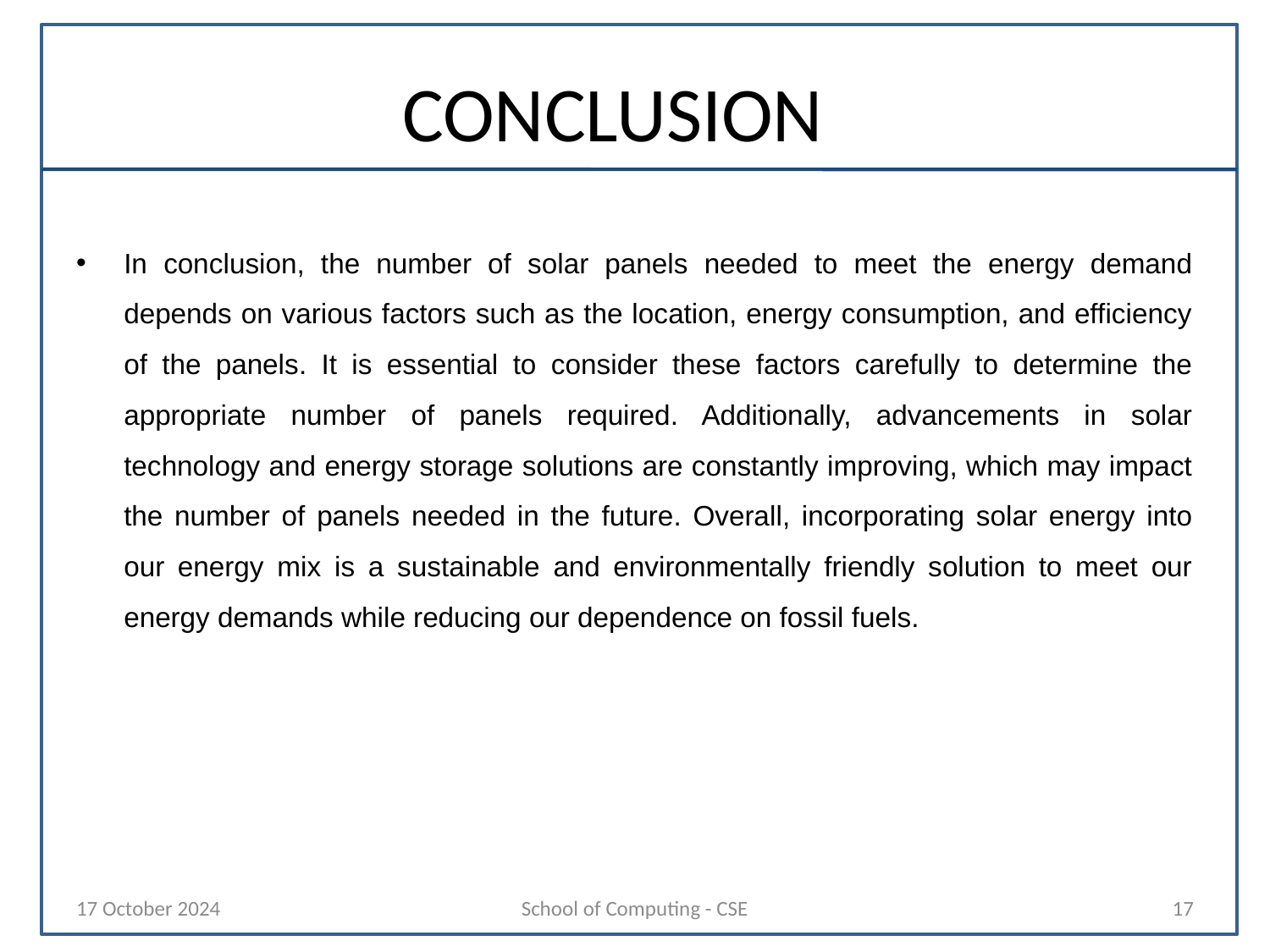

# CONCLUSION
In conclusion, the number of solar panels needed to meet the energy demand depends on various factors such as the location, energy consumption, and efficiency of the panels. It is essential to consider these factors carefully to determine the appropriate number of panels required. Additionally, advancements in solar technology and energy storage solutions are constantly improving, which may impact the number of panels needed in the future. Overall, incorporating solar energy into our energy mix is a sustainable and environmentally friendly solution to meet our energy demands while reducing our dependence on fossil fuels.
17 October 2024
School of Computing - CSE
17